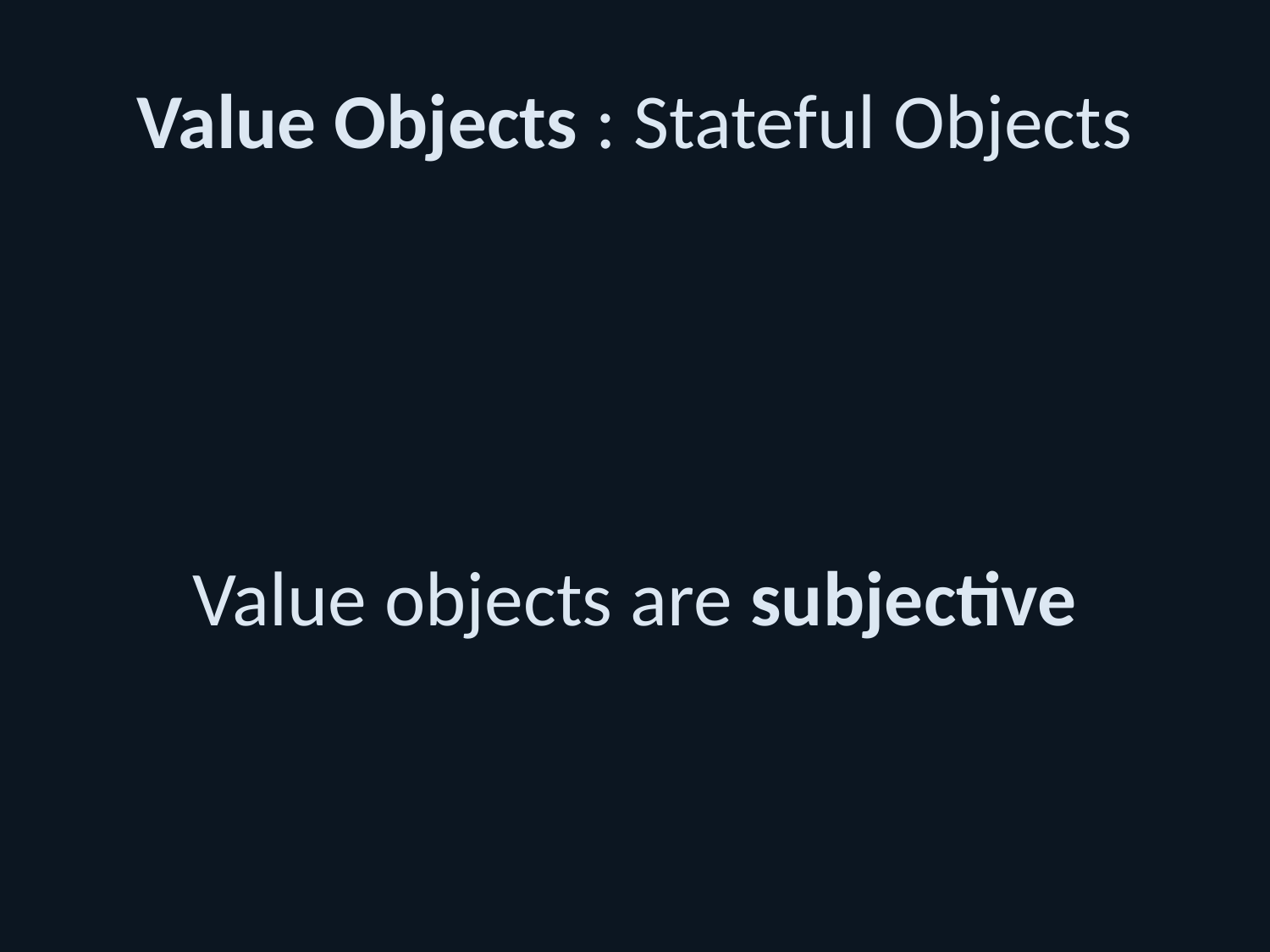

# Value Objects : Stateful Objects

Value objects are subjective